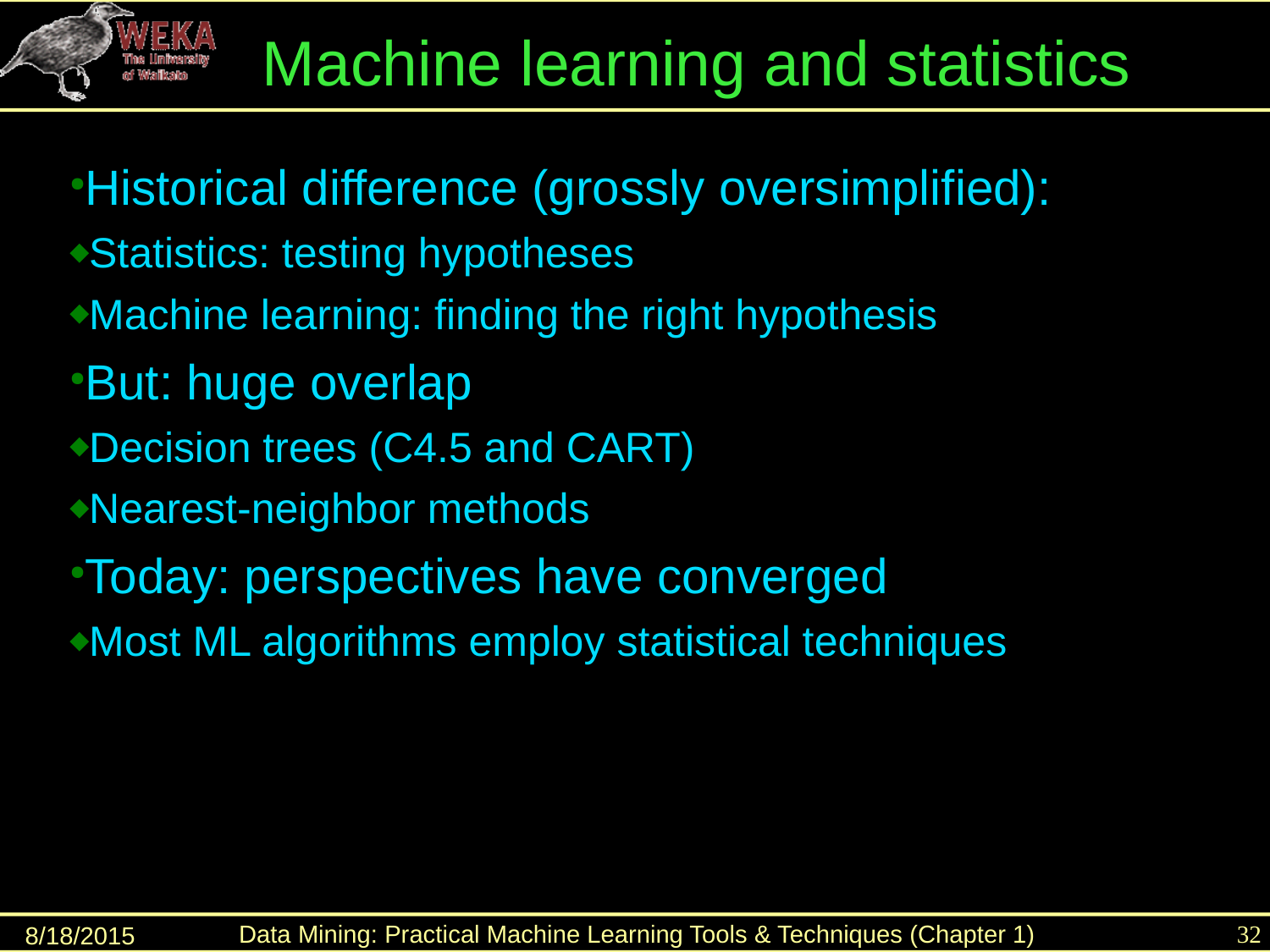

Historical difference (grossly oversimplified):
Statistics: testing hypotheses
Machine learning: finding the right hypothesis
But: huge overlap
Decision trees (C4.5 and CART)
Nearest-neighbor methods
Today: perspectives have converged
Most ML algorithms employ statistical techniques
Machine learning and statistics
Data Mining: Practical Machine Learning Tools & Techniques (Chapter 1)
32
8/18/2015